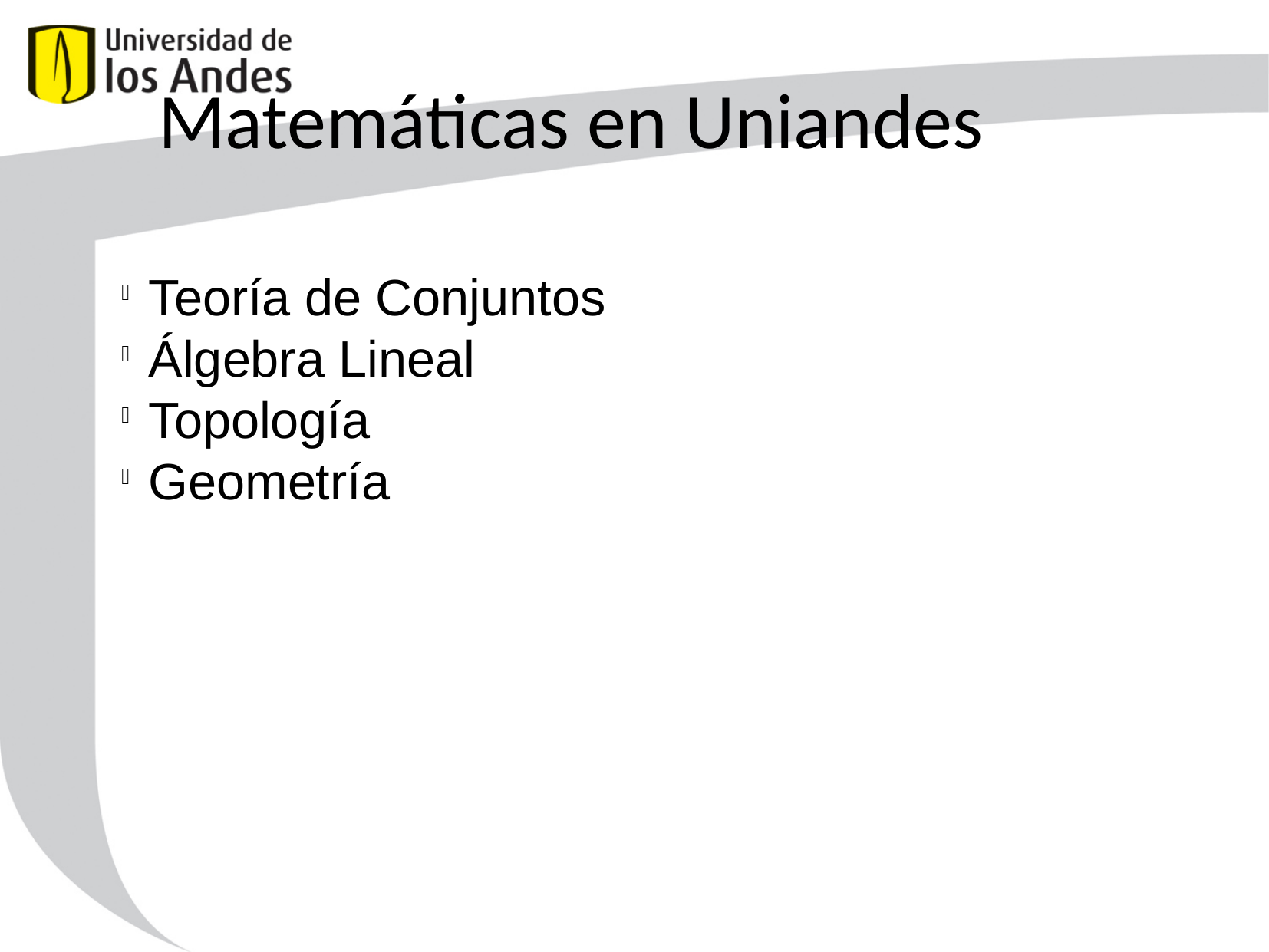

Matemáticas en Uniandes
Teoría de Conjuntos
Álgebra Lineal
Topología
Geometría